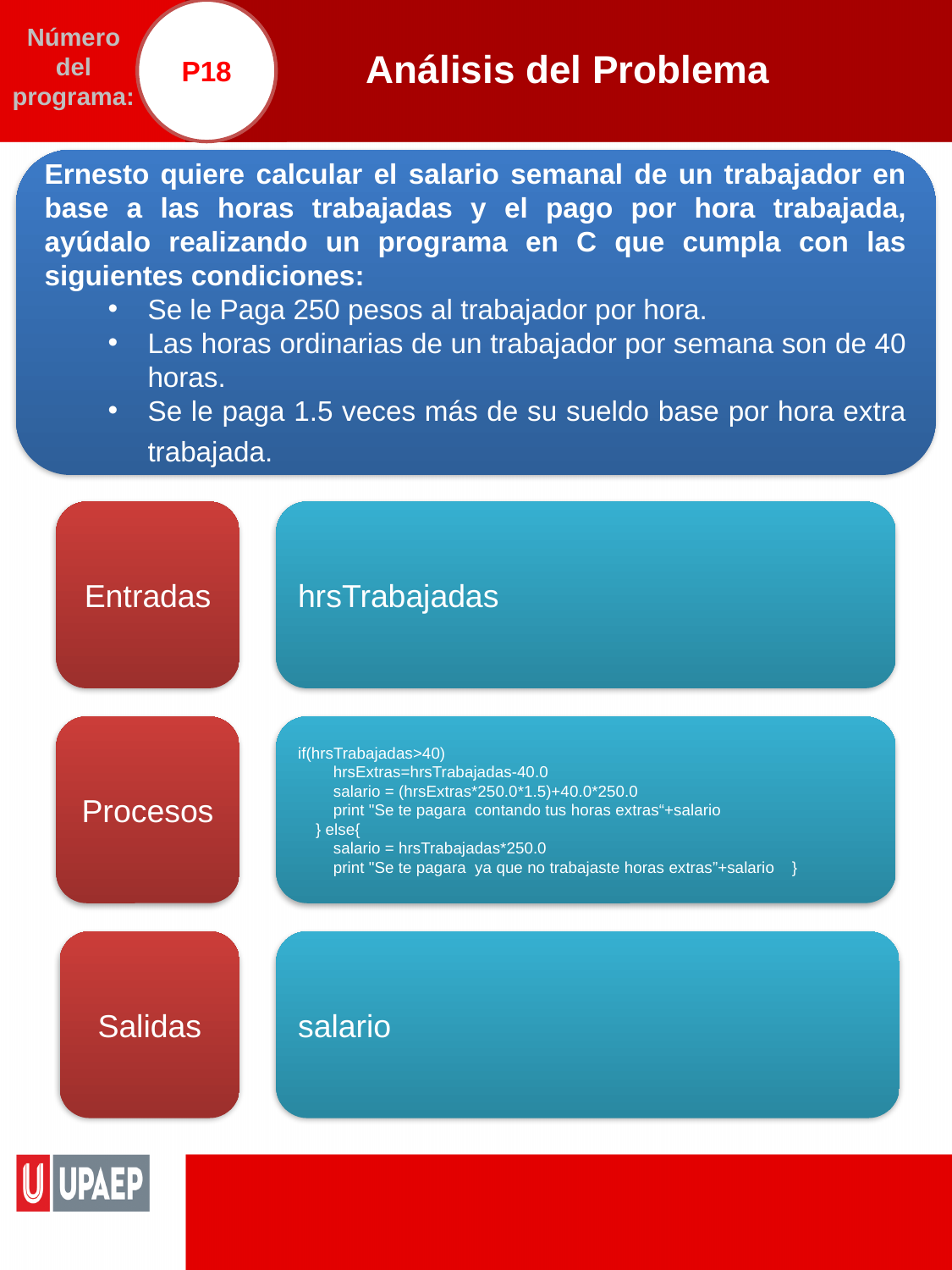

P18
# Análisis del Problema
Número del programa:
Ernesto quiere calcular el salario semanal de un trabajador en base a las horas trabajadas y el pago por hora trabajada, ayúdalo realizando un programa en C que cumpla con las siguientes condiciones:
Se le Paga 250 pesos al trabajador por hora.
Las horas ordinarias de un trabajador por semana son de 40 horas.
Se le paga 1.5 veces más de su sueldo base por hora extra trabajada.

Entradas
hrsTrabajadas
Procesos
if(hrsTrabajadas>40)
        hrsExtras=hrsTrabajadas-40.0
        salario = (hrsExtras*250.0*1.5)+40.0*250.0
        print "Se te pagara  contando tus horas extras“+salario
    } else{
        salario = hrsTrabajadas*250.0
        print "Se te pagara  ya que no trabajaste horas extras”+salario    }
Salidas
salario